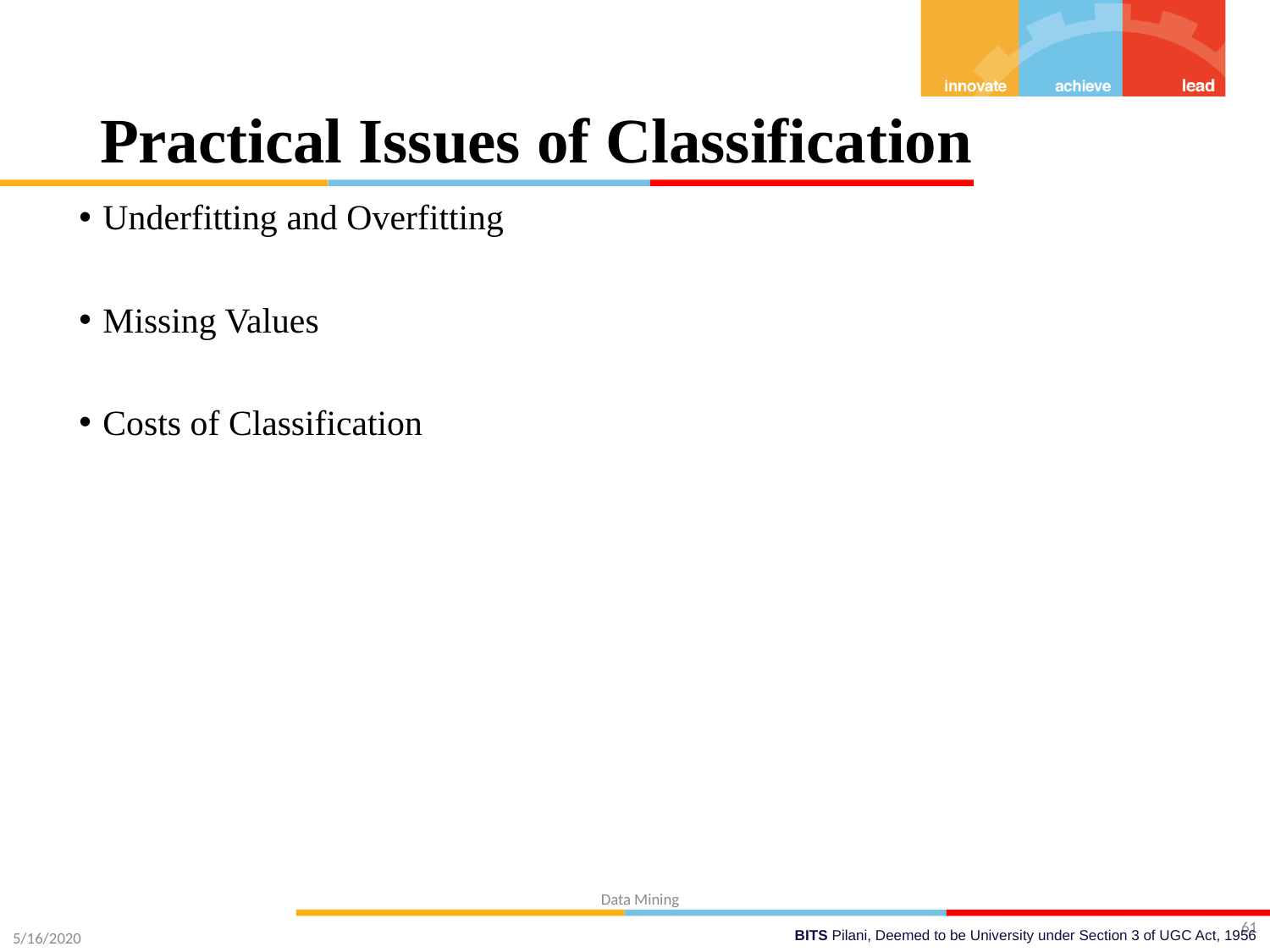

# Practical Issues of Classification
Underfitting and Overfitting

Missing Values

Costs of Classification
61
5/16/2020